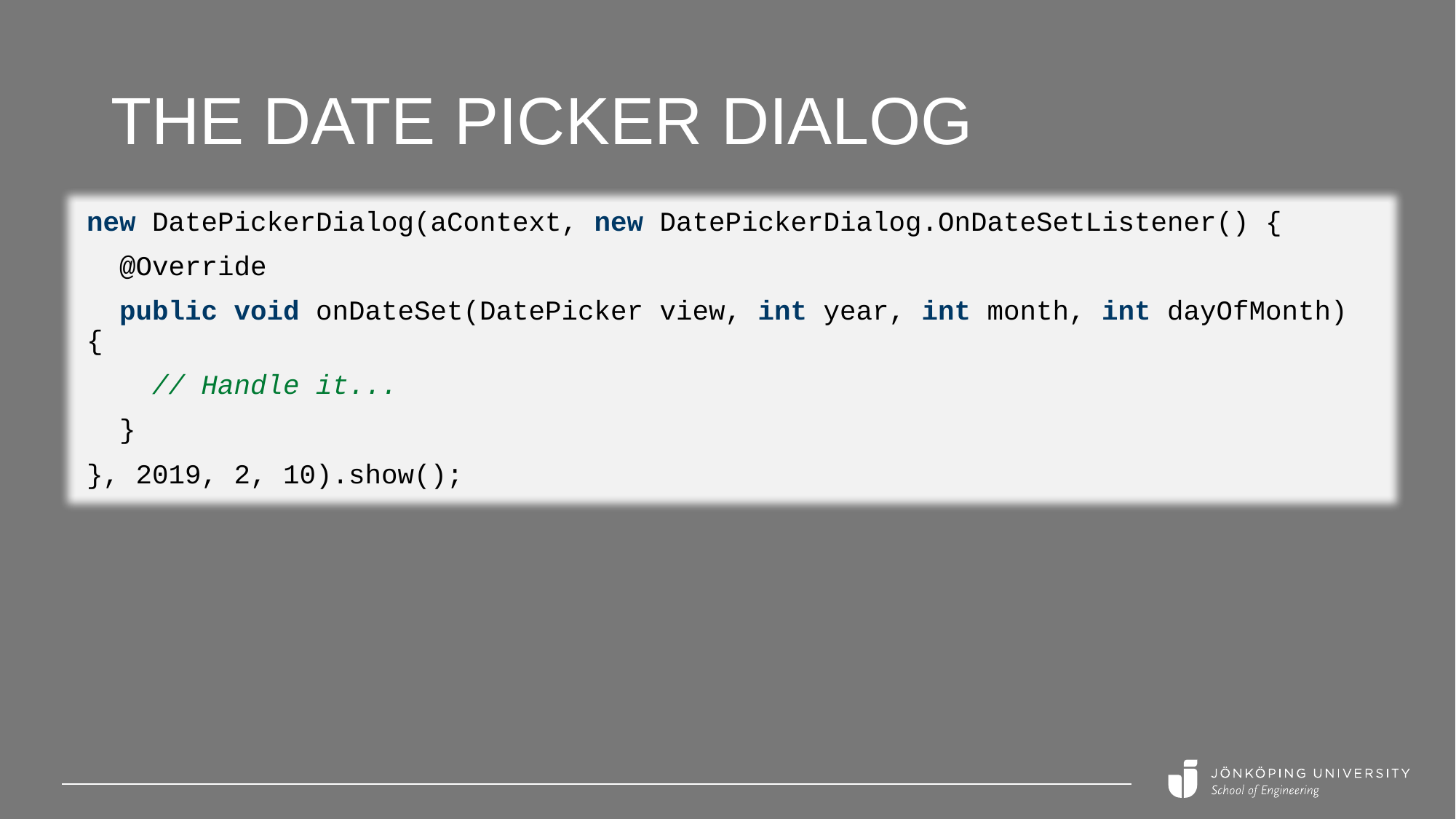

# The Date Picker dialog
new DatePickerDialog(aContext, new DatePickerDialog.OnDateSetListener() {
  @Override
  public void onDateSet(DatePicker view, int year, int month, int dayOfMonth) {
    // Handle it...
  }
}, 2019, 2, 10).show();